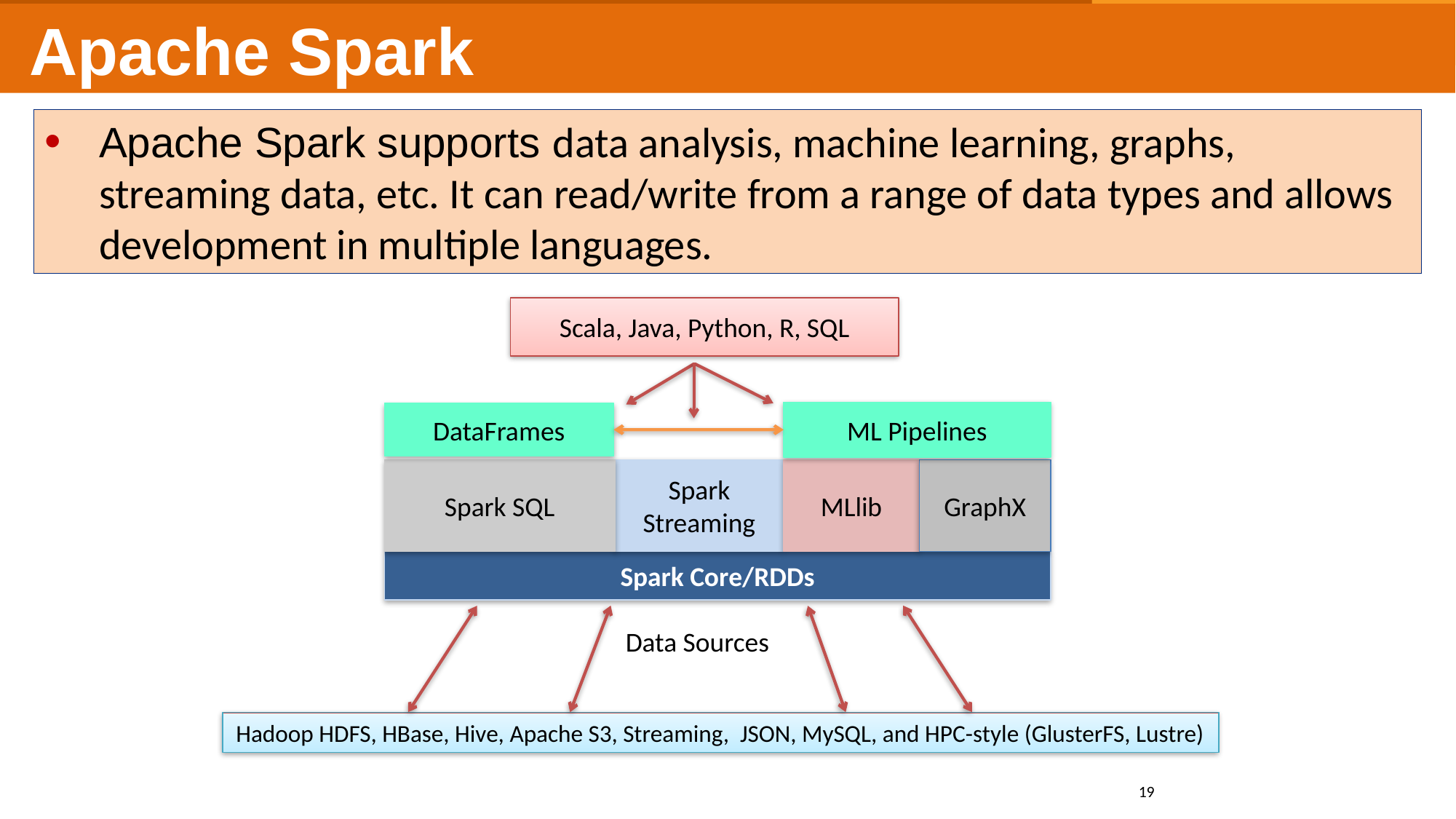

Apache Spark
Apache Spark supports data analysis, machine learning, graphs, streaming data, etc. It can read/write from a range of data types and allows development in multiple languages.
Scala, Java, Python, R, SQL
ML Pipelines
DataFrames
Spark SQL
Spark Streaming
MLlib
GraphX
Spark Core/RDDs
Data Sources
Hadoop HDFS, HBase, Hive, Apache S3, Streaming,  JSON, MySQL, and HPC-style (GlusterFS, Lustre)
19